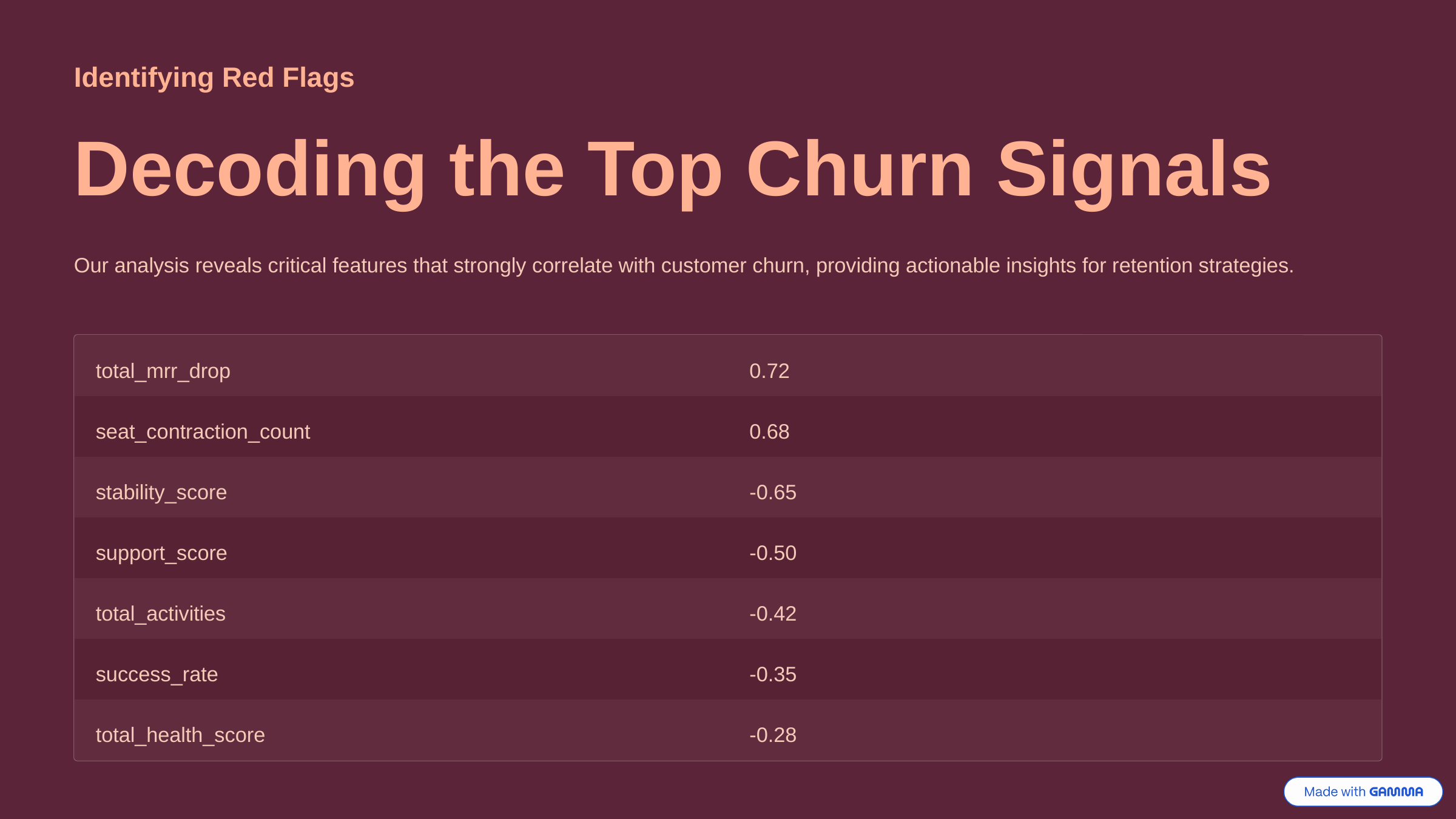

Identifying Red Flags
Decoding the Top Churn Signals
Our analysis reveals critical features that strongly correlate with customer churn, providing actionable insights for retention strategies.

total_mrr_drop
0.72

seat_contraction_count
0.68

stability_score
-0.65

support_score
-0.50

total_activities
-0.42

success_rate
-0.35

total_health_score
-0.28